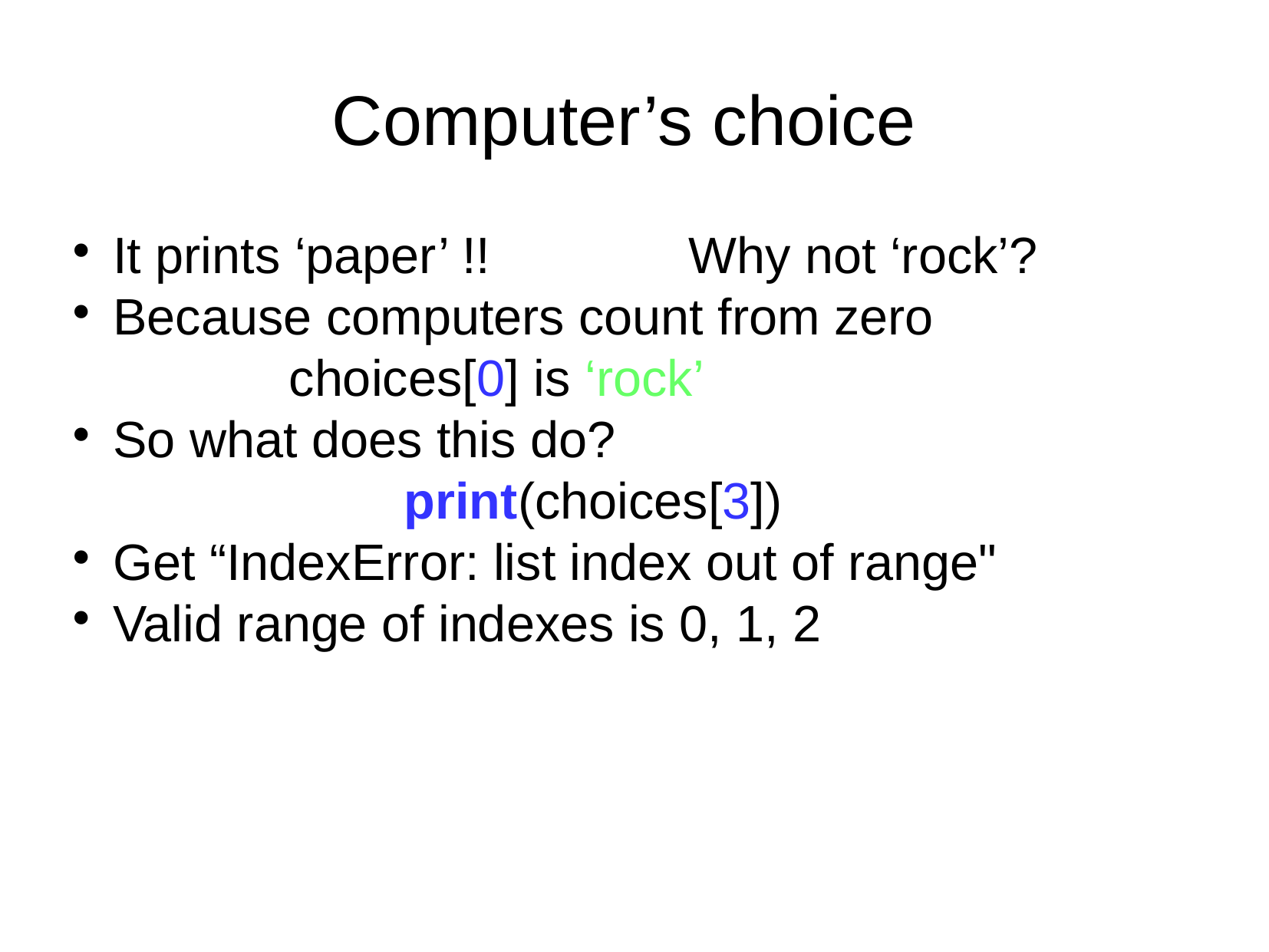

Computer’s choice
It prints ‘paper’ !! 		Why not ‘rock’?
Because computers count from zero
		choices[0] is ‘rock’
So what does this do?
			print(choices[3])
Get “IndexError: list index out of range"
Valid range of indexes is 0, 1, 2